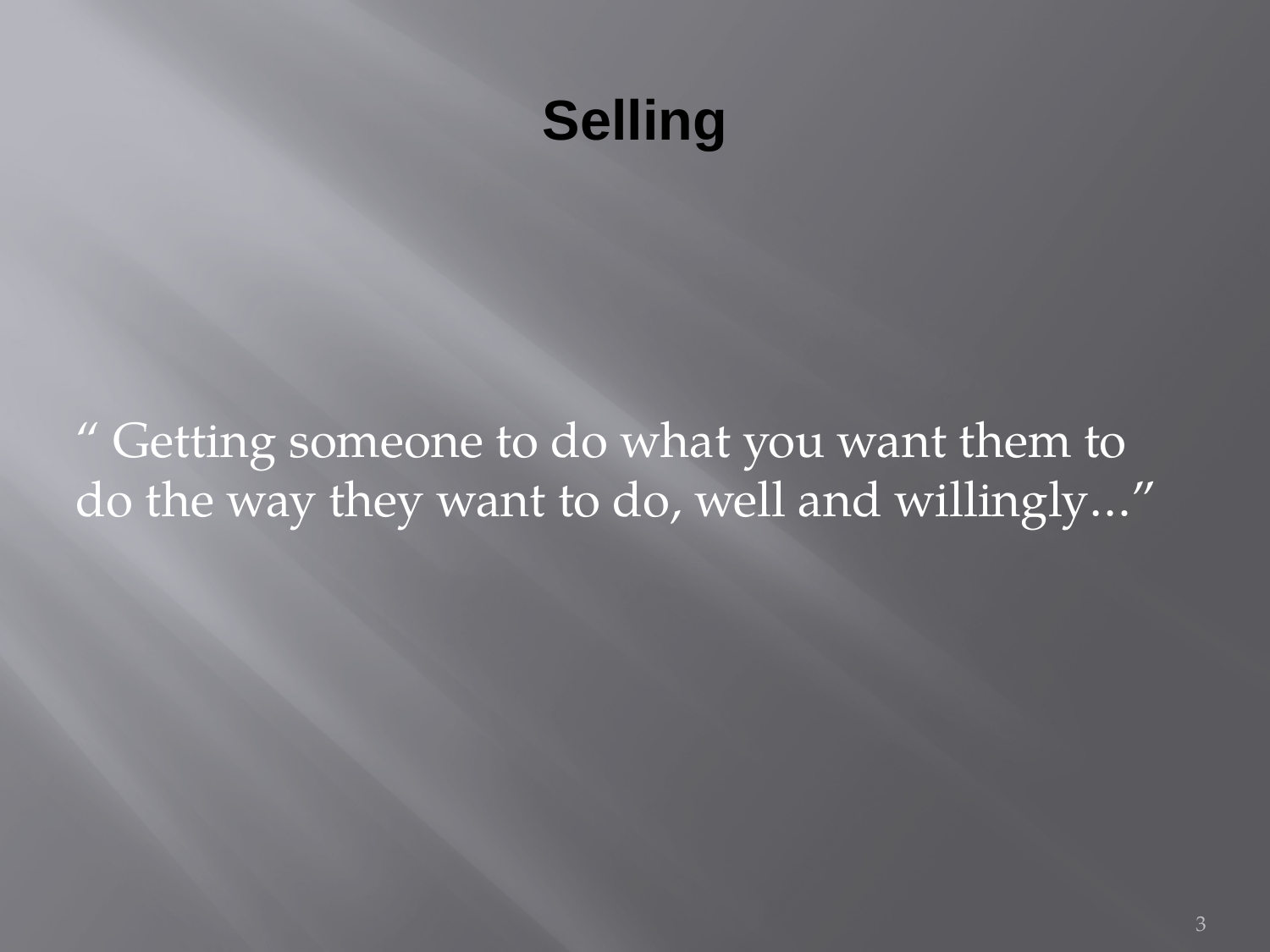

# Selling
“ Getting someone to do what you want them to do the way they want to do, well and willingly…”
3